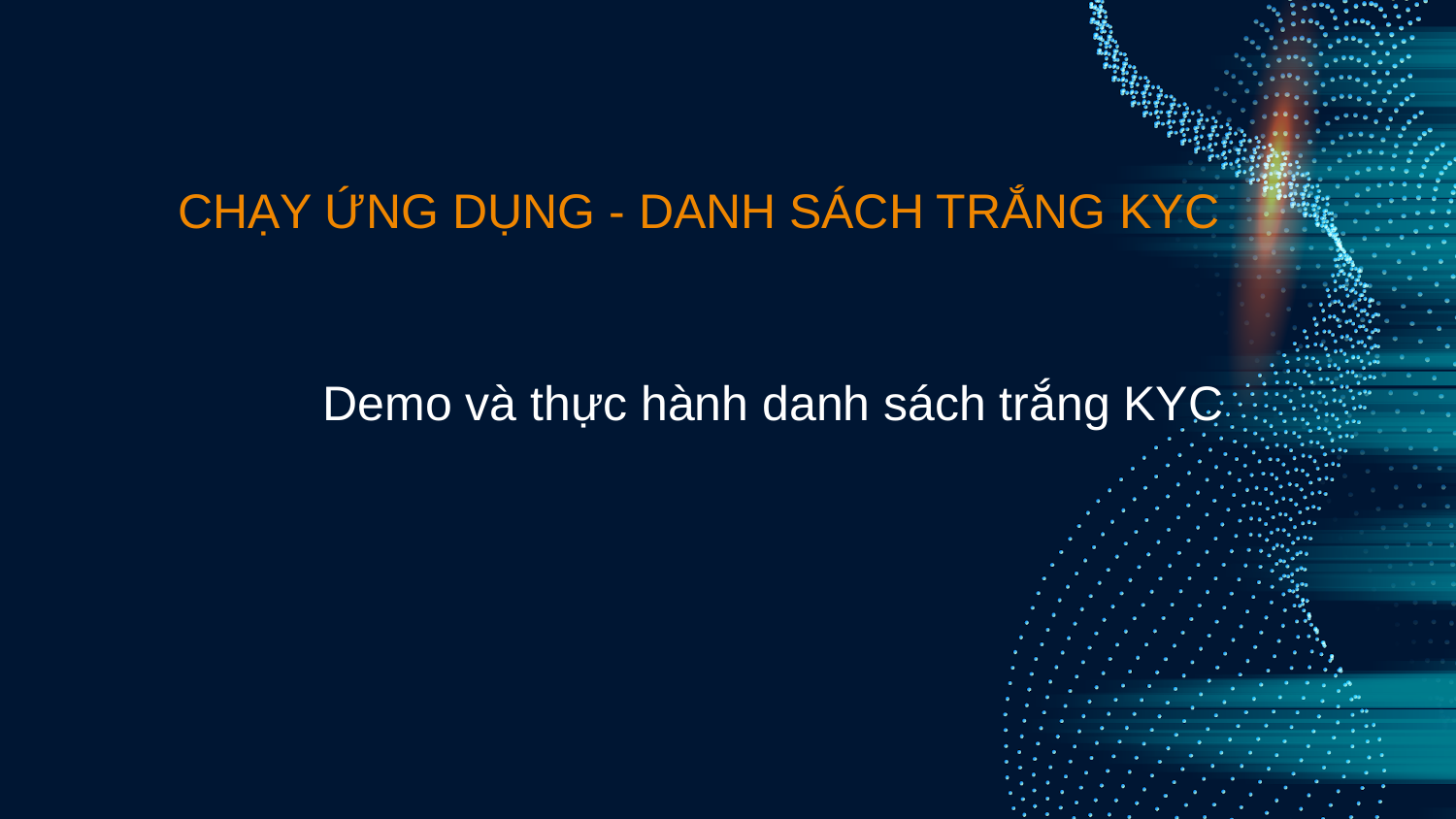

# CHẠY ỨNG DỤNG - DANH SÁCH TRẮNG KYC
Demo và thực hành danh sách trắng KYC